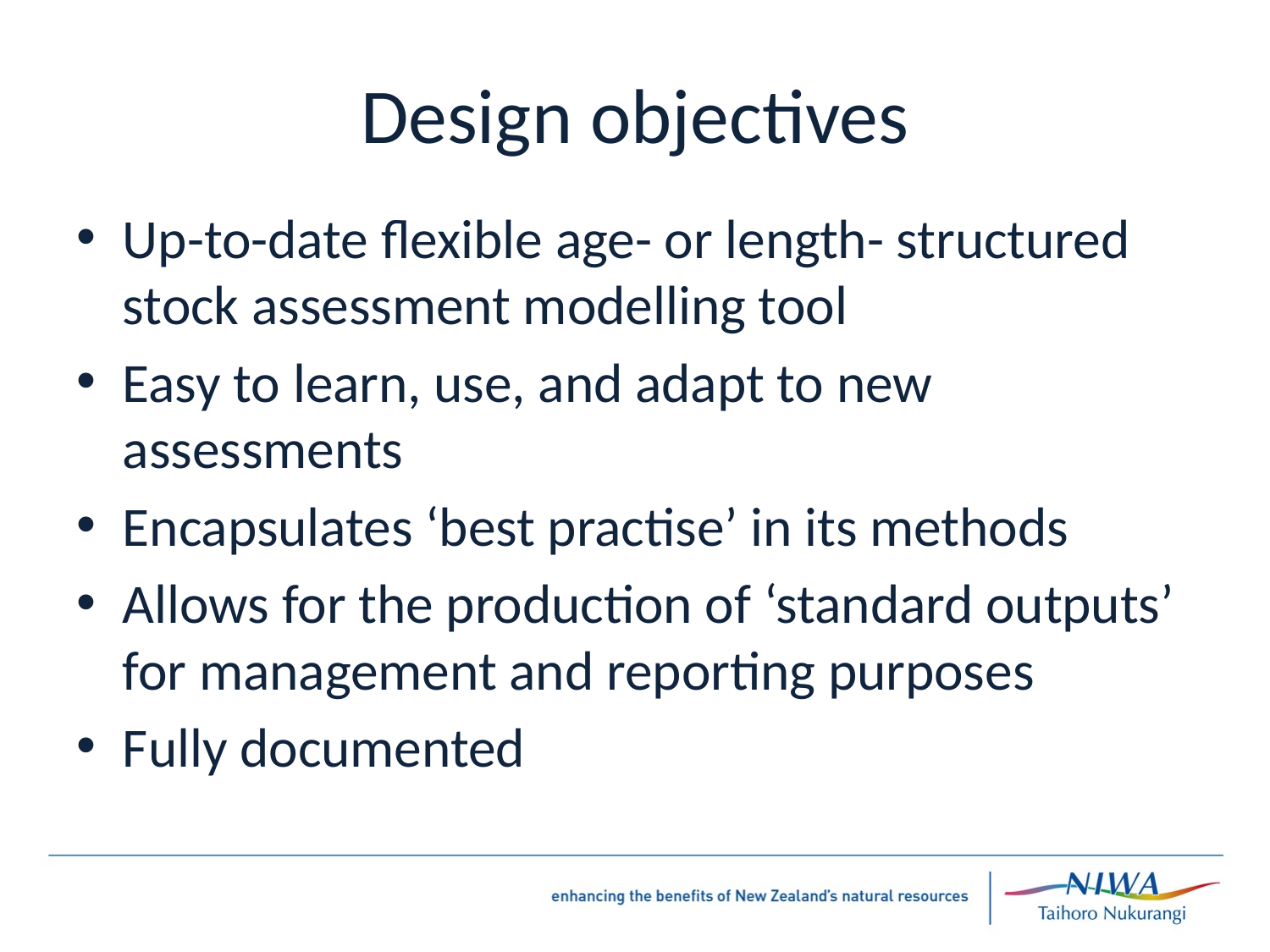

# Design objectives
Up-to-date flexible age- or length- structured stock assessment modelling tool
Easy to learn, use, and adapt to new assessments
Encapsulates ‘best practise’ in its methods
Allows for the production of ‘standard outputs’ for management and reporting purposes
Fully documented